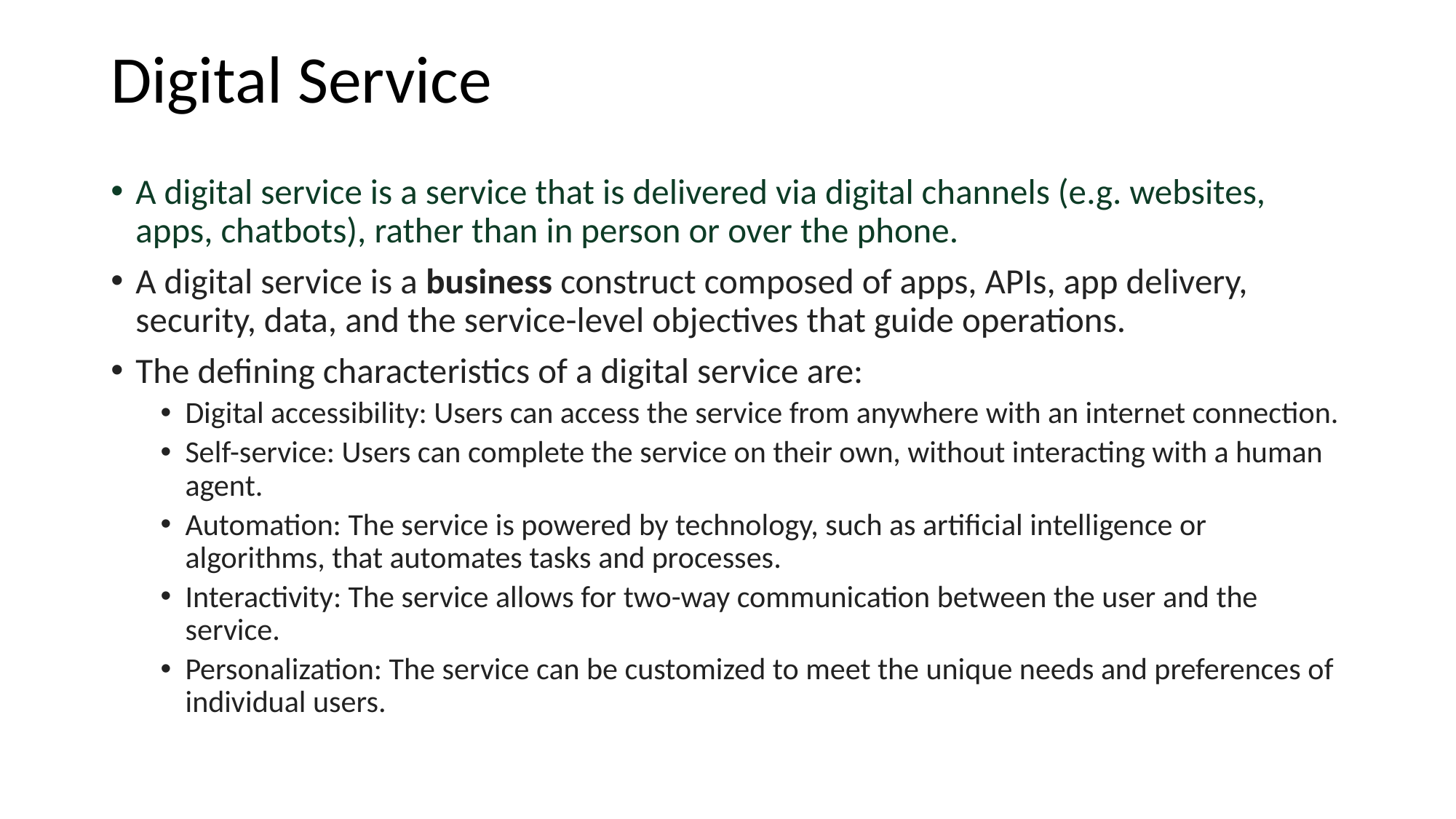

# Digital Service
A digital service is a service that is delivered via digital channels (e.g. websites, apps, chatbots), rather than in person or over the phone.
A digital service is a business construct composed of apps, APIs, app delivery, security, data, and the service-level objectives that guide operations.
The defining characteristics of a digital service are:
Digital accessibility: Users can access the service from anywhere with an internet connection.
Self-service: Users can complete the service on their own, without interacting with a human agent.
Automation: The service is powered by technology, such as artificial intelligence or algorithms, that automates tasks and processes.
Interactivity: The service allows for two-way communication between the user and the service.
Personalization: The service can be customized to meet the unique needs and preferences of individual users.